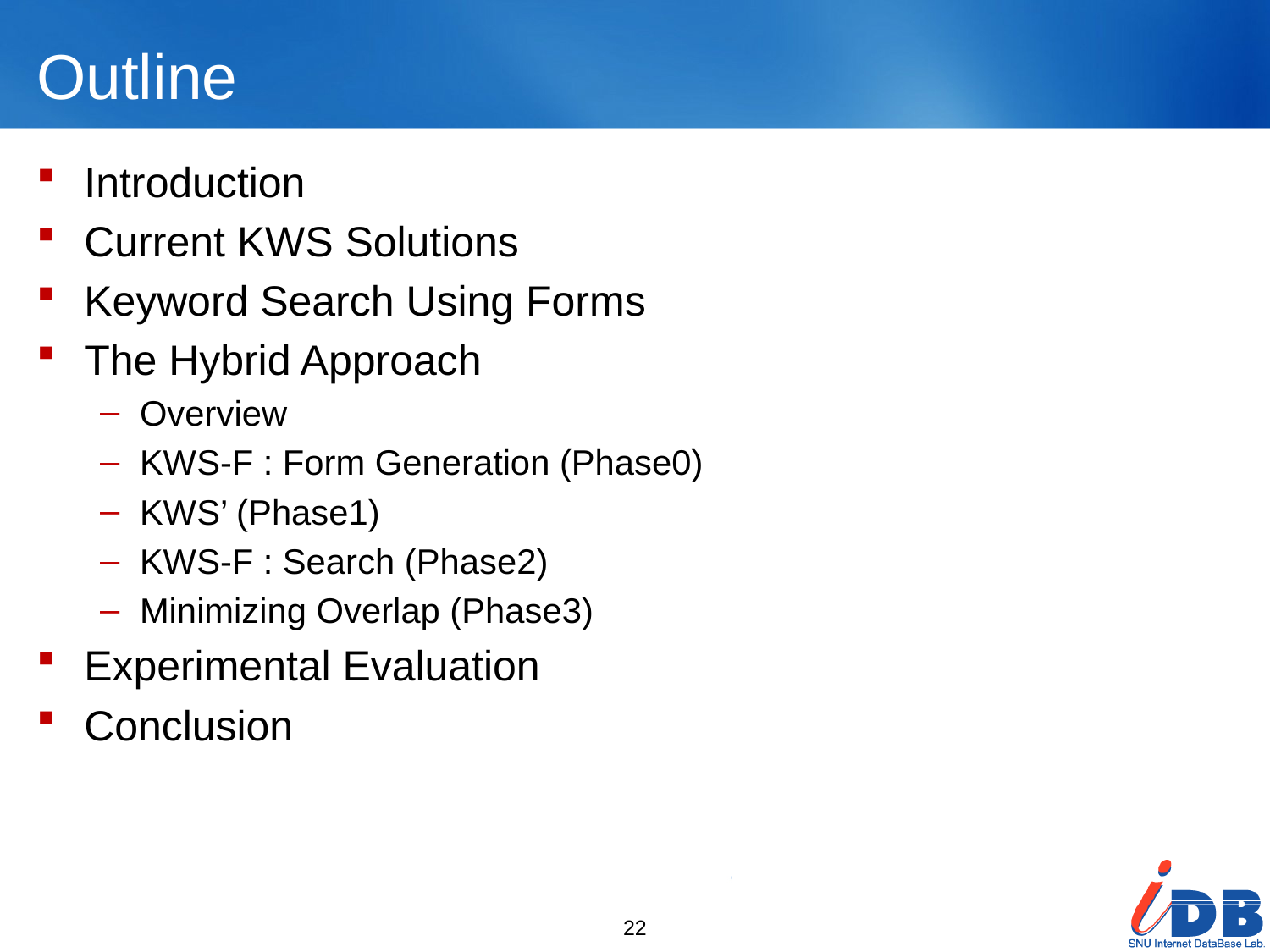

# Outline
Introduction
Current KWS Solutions
Keyword Search Using Forms
The Hybrid Approach
Overview
KWS-F : Form Generation (Phase0)
KWS’ (Phase1)
KWS-F : Search (Phase2)
Minimizing Overlap (Phase3)
Experimental Evaluation
Conclusion
22